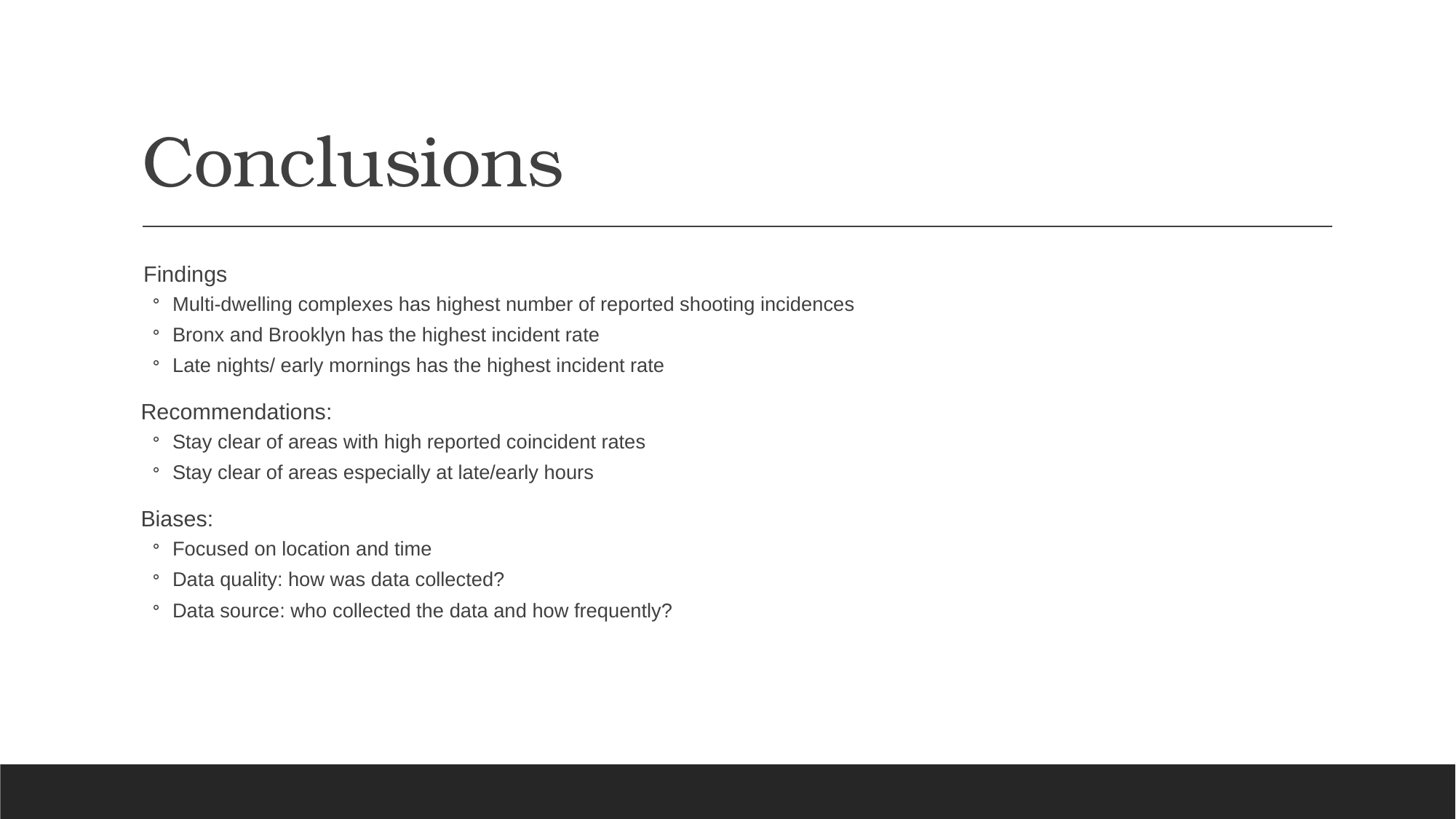

# Conclusions
  Findings
Multi-dwelling complexes has highest number of reported shooting incidences
Bronx and Brooklyn has the highest incident rate
Late nights/ early mornings has the highest incident rate
Recommendations:
Stay clear of areas with high reported coincident rates
Stay clear of areas especially at late/early hours
Biases:
Focused on location and time
Data quality: how was data collected?
Data source: who collected the data and how frequently?